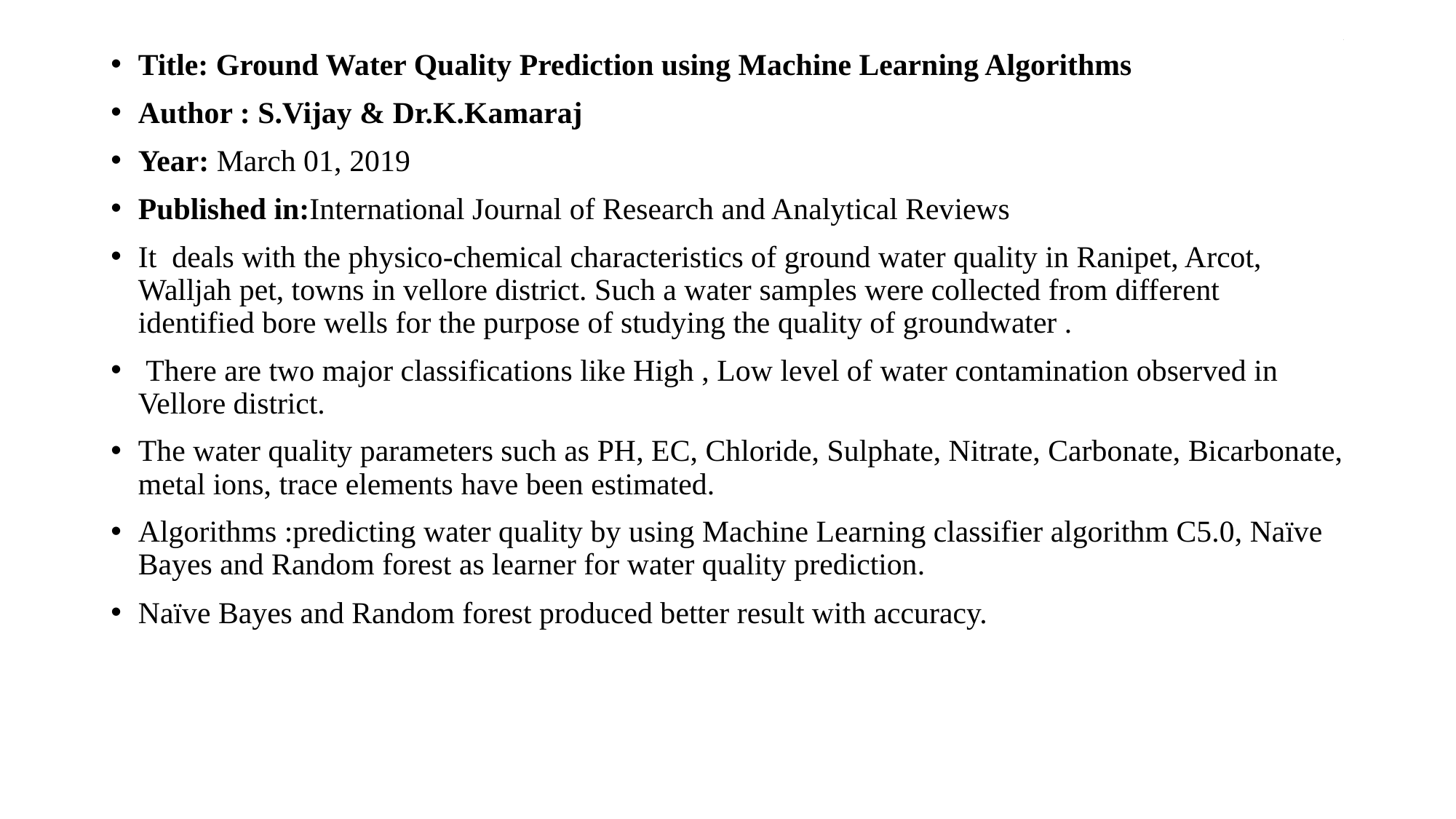

# .
Title: Ground Water Quality Prediction using Machine Learning Algorithms
Author : S.Vijay & Dr.K.Kamaraj
Year: March 01, 2019
Published in:International Journal of Research and Analytical Reviews
It  deals with the physico-chemical characteristics of ground water quality in Ranipet, Arcot, Walljah pet, towns in vellore district. Such a water samples were collected from different identified bore wells for the purpose of studying the quality of groundwater .
 There are two major classifications like High , Low level of water contamination observed in Vellore district.
The water quality parameters such as PH, EC, Chloride, Sulphate, Nitrate, Carbonate, Bicarbonate, metal ions, trace elements have been estimated.
Algorithms :predicting water quality by using Machine Learning classifier algorithm C5.0, Naïve Bayes and Random forest as learner for water quality prediction.
Naïve Bayes and Random forest produced better result with accuracy.